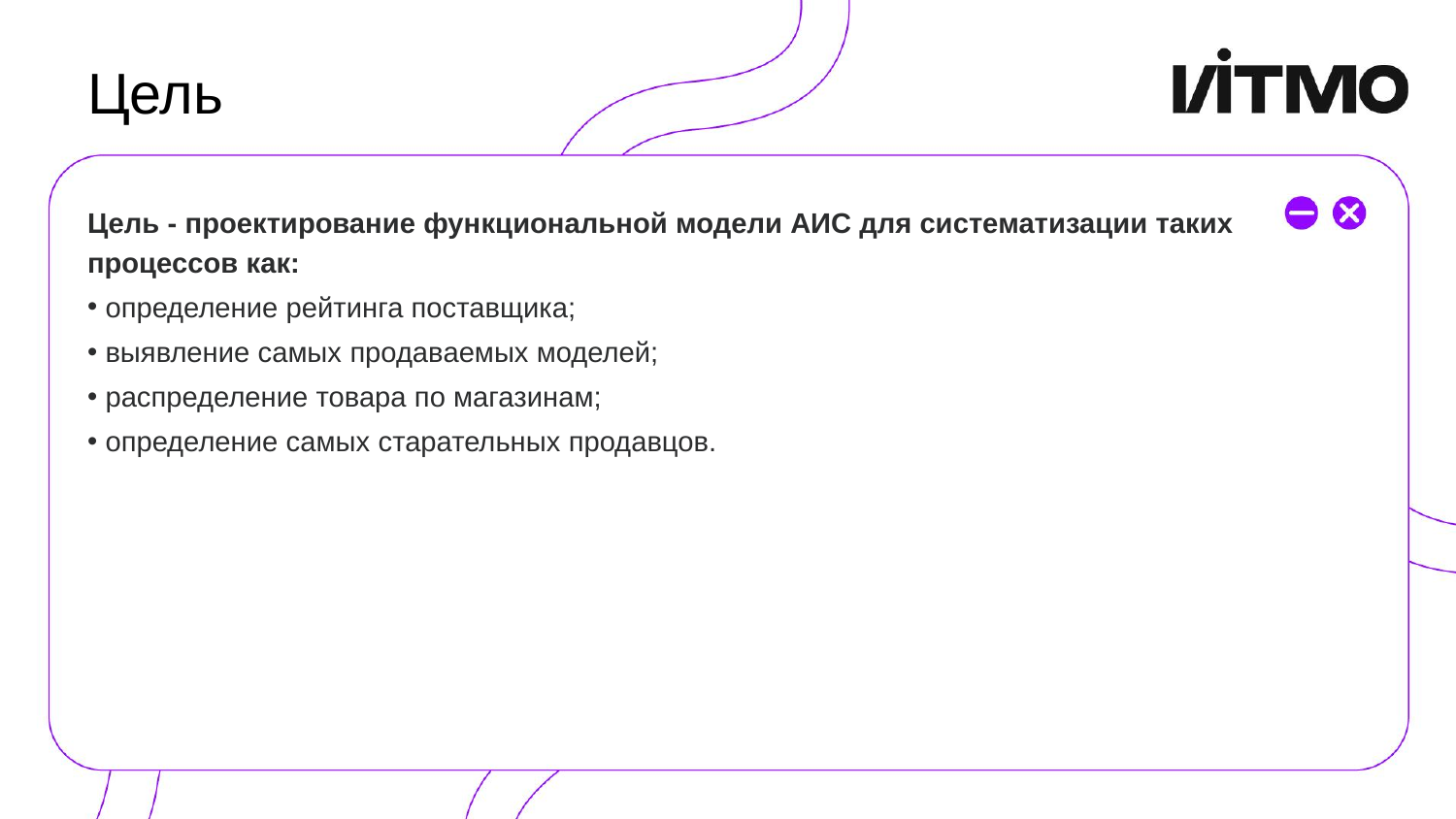

# Цель
Цель - проектирование функциональной модели АИС для систематизации таких процессов как:
 определение рейтинга поставщика;
 выявление самых продаваемых моделей;
 распределение товара по магазинам;
 определение самых старательных продавцов.